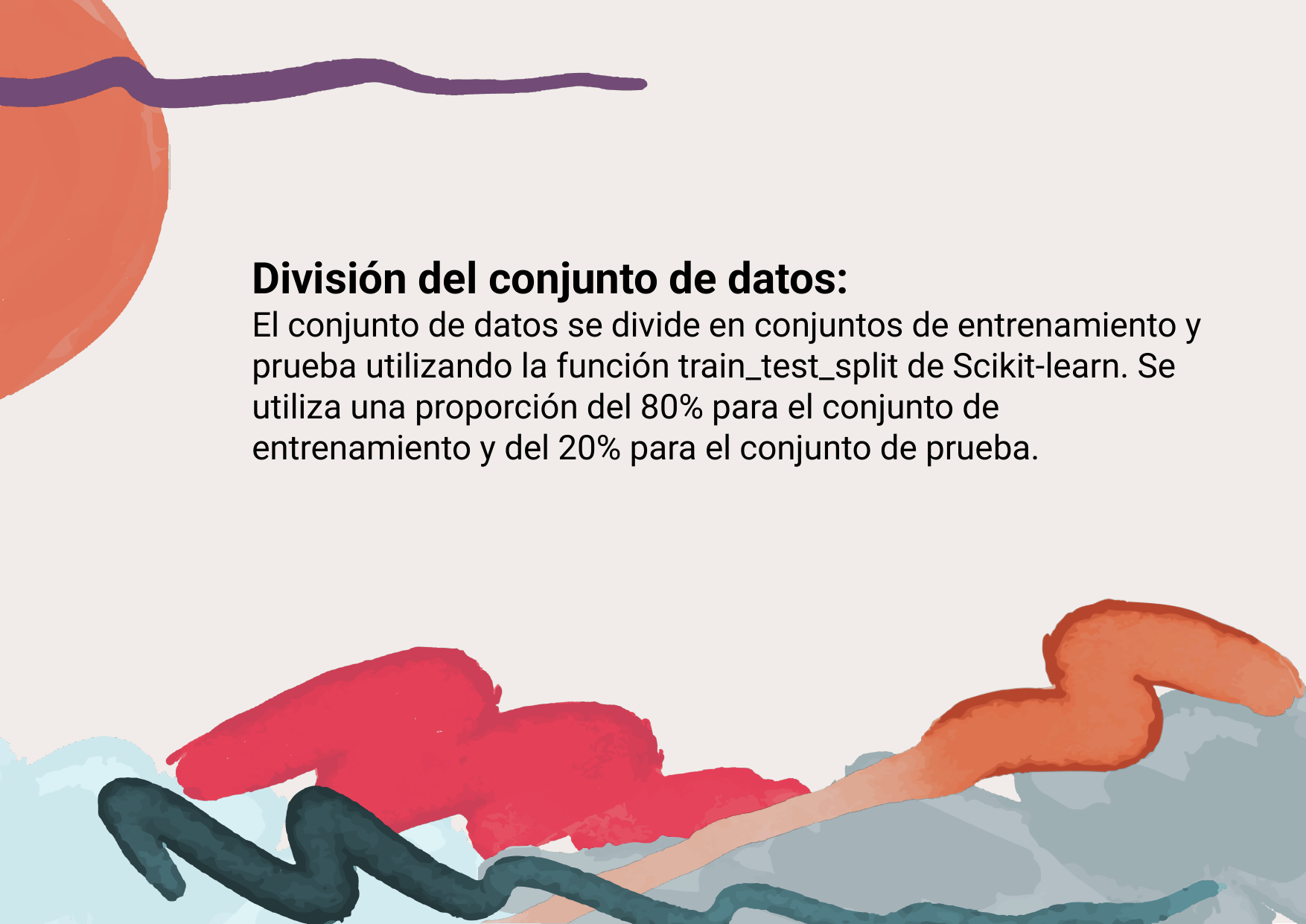

División del conjunto de datos:
El conjunto de datos se divide en conjuntos de entrenamiento y prueba utilizando la función train_test_split de Scikit-learn. Se utiliza una proporción del 80% para el conjunto de entrenamiento y del 20% para el conjunto de prueba.